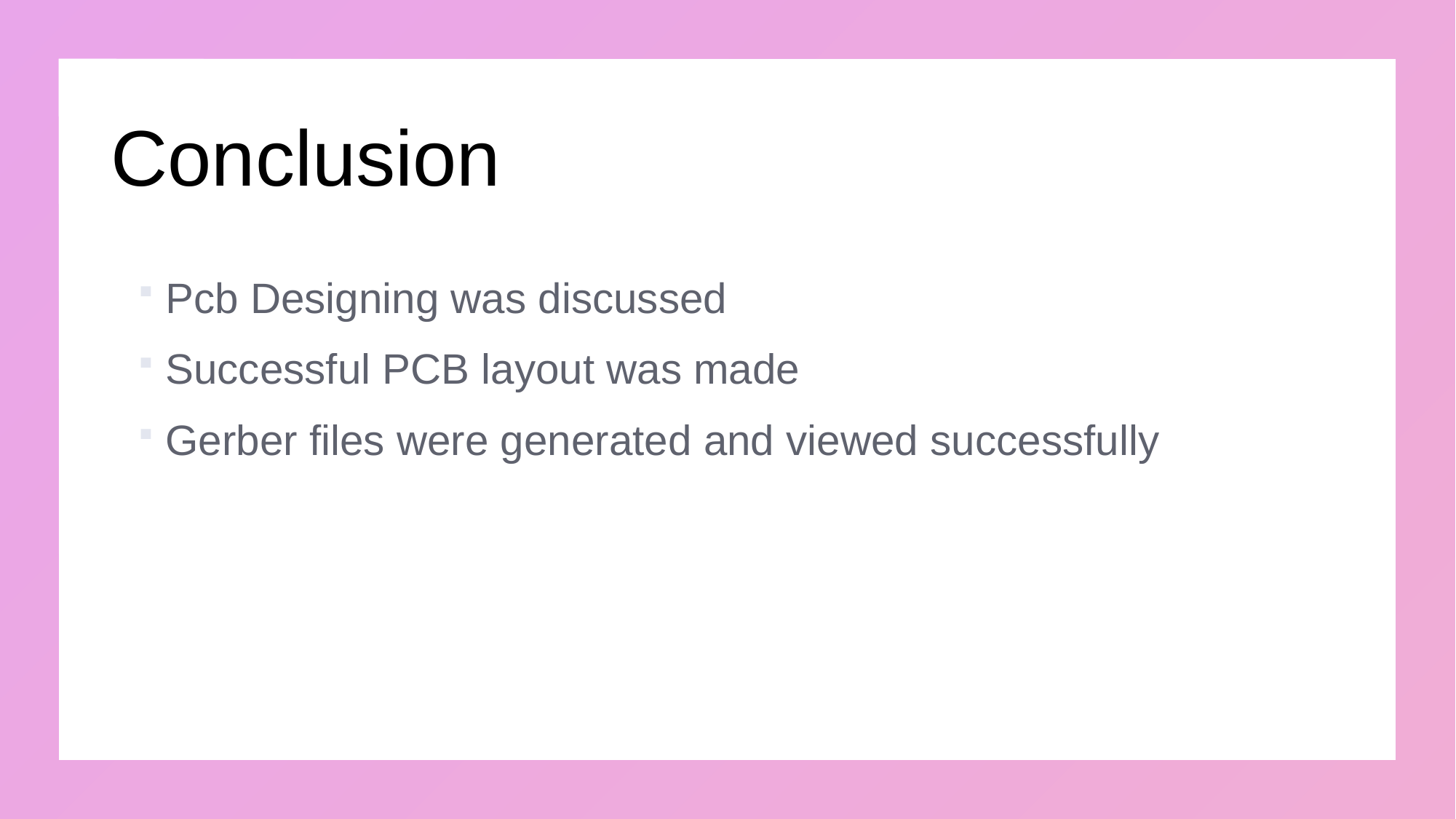

# Conclusion
Pcb Designing was discussed
Successful PCB layout was made
Gerber files were generated and viewed successfully